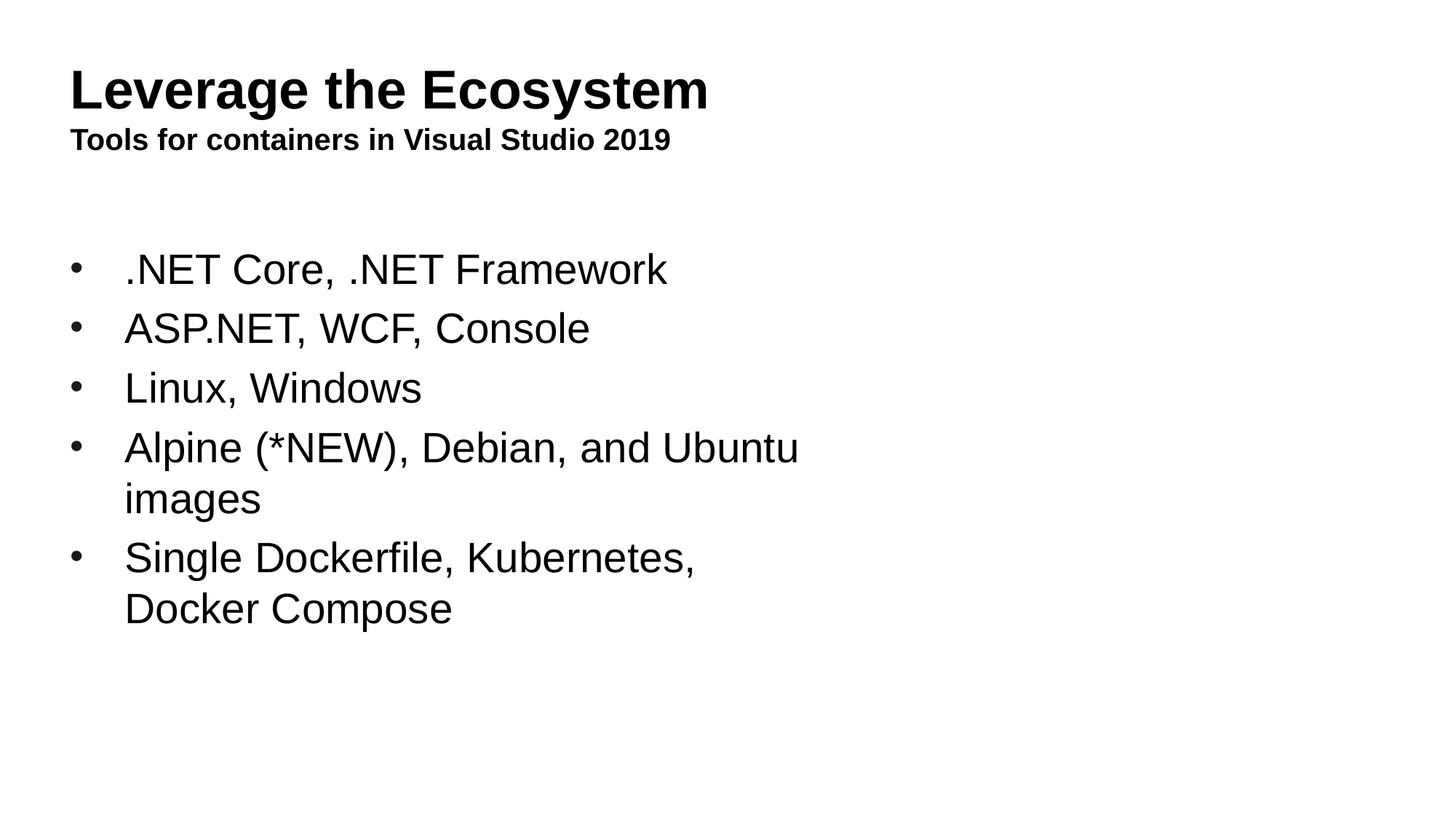

# Leverage the Ecosystem Tools for containers in Visual Studio 2019
.NET Core, .NET Framework
ASP.NET, WCF, Console
Linux, Windows
Alpine (*NEW), Debian, and Ubuntu images
Single Dockerfile, Kubernetes, Docker Compose